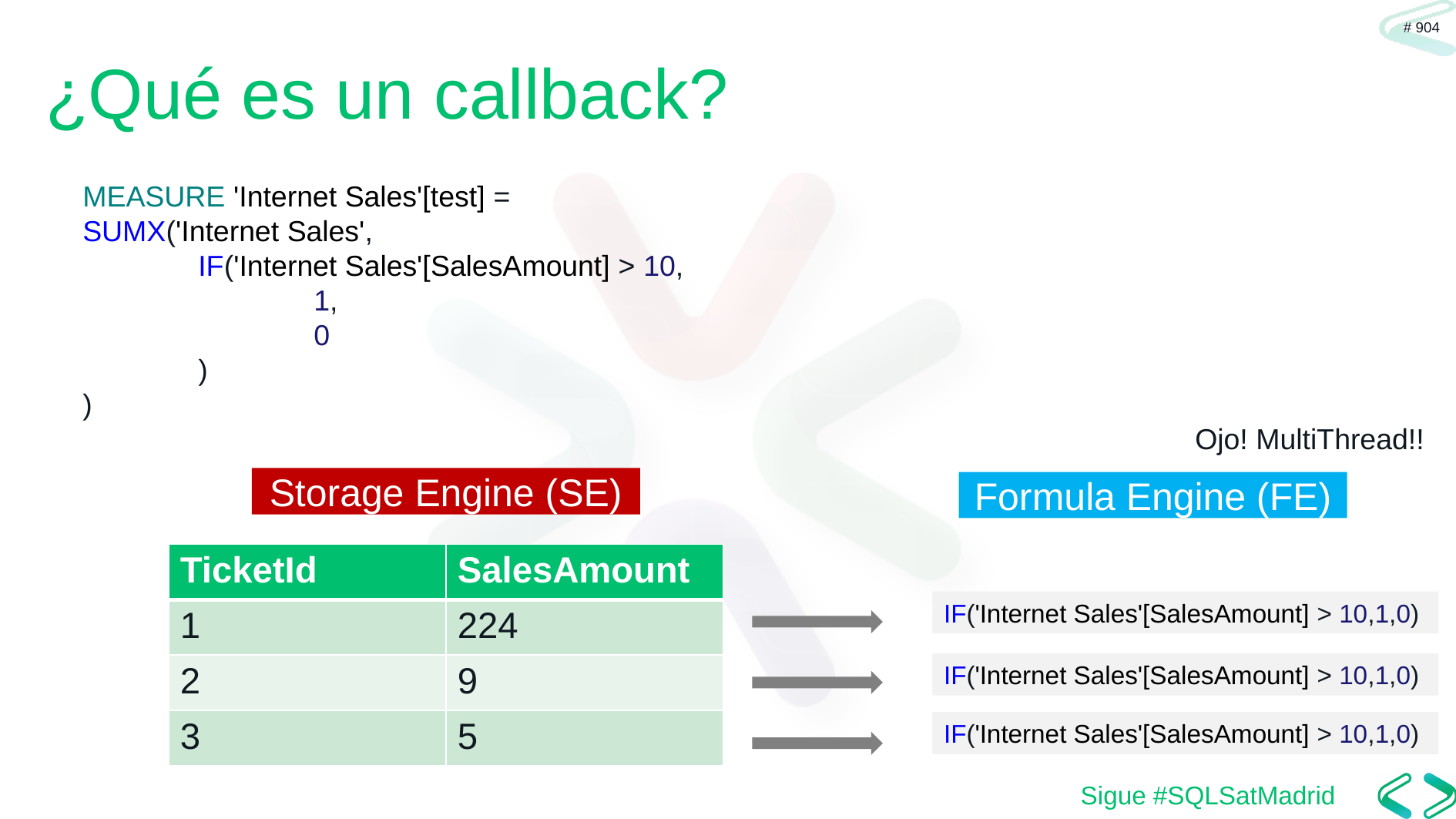

# ¿Qué es un callback?
MEASURE 'Internet Sales'[test] =
SUMX('Internet Sales',
	IF('Internet Sales'[SalesAmount] > 10,
		1,
		0
	)
)
Ojo! MultiThread!!
Storage Engine (SE)
Formula Engine (FE)
| TicketId | SalesAmount |
| --- | --- |
| 1 | 224 |
| 2 | 9 |
| 3 | 5 |
IF('Internet Sales'[SalesAmount] > 10,1,0)

IF('Internet Sales'[SalesAmount] > 10,1,0)

IF('Internet Sales'[SalesAmount] > 10,1,0)